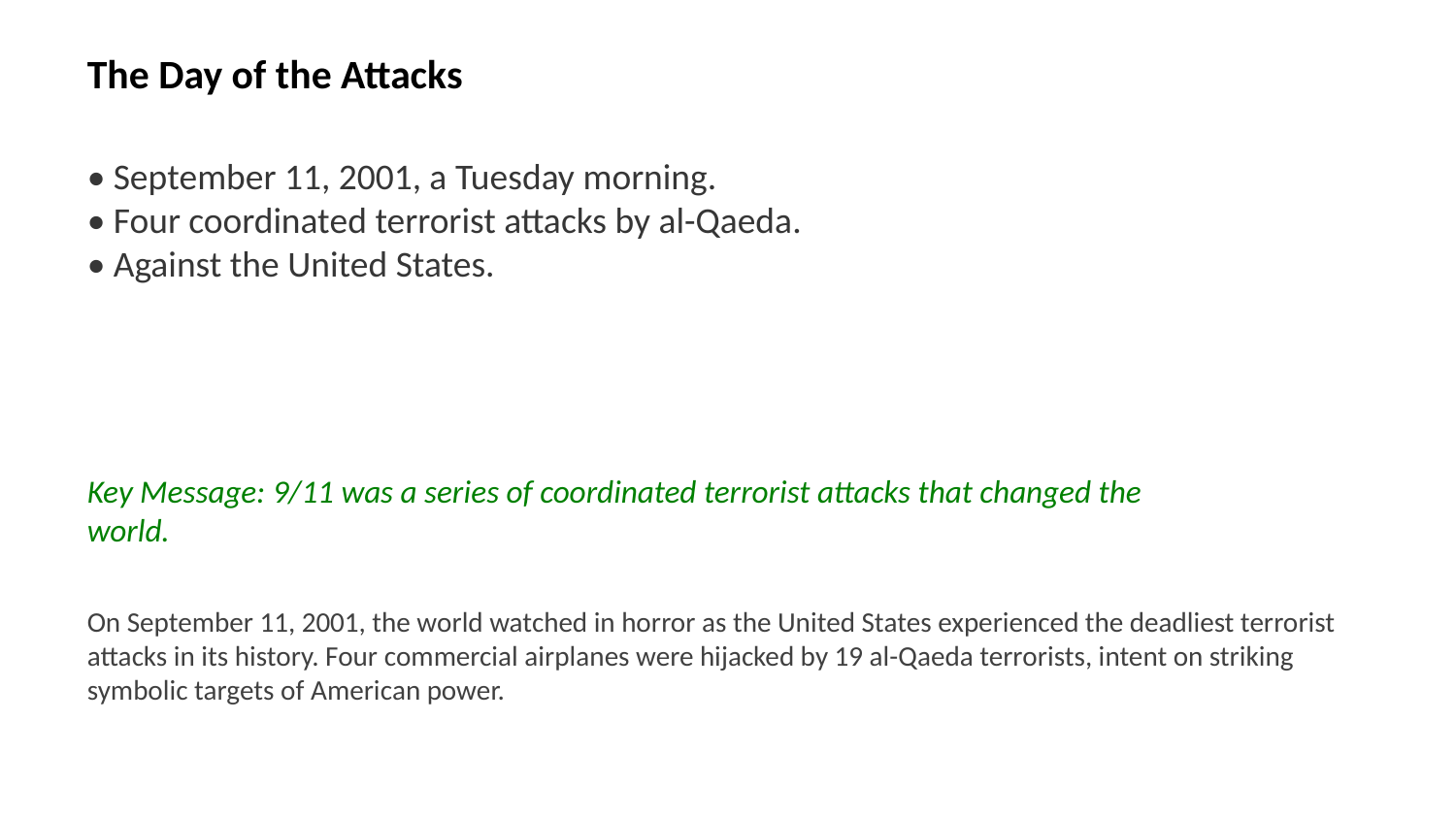

The Day of the Attacks
• September 11, 2001, a Tuesday morning.
• Four coordinated terrorist attacks by al-Qaeda.
• Against the United States.
Key Message: 9/11 was a series of coordinated terrorist attacks that changed the world.
On September 11, 2001, the world watched in horror as the United States experienced the deadliest terrorist attacks in its history. Four commercial airplanes were hijacked by 19 al-Qaeda terrorists, intent on striking symbolic targets of American power.
Images: Twin Towers burning, Pentagon damage, airplane wreckage